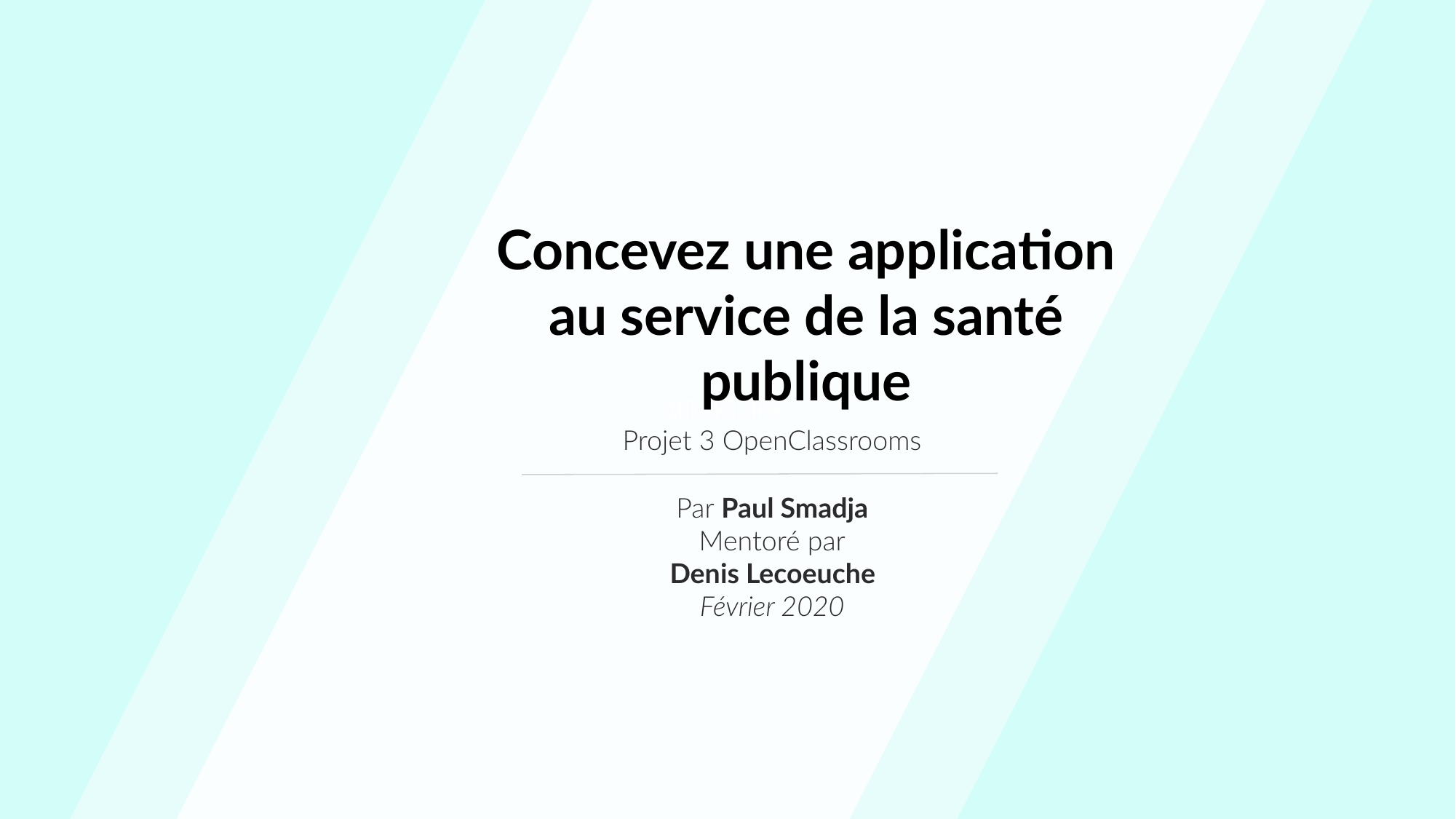

#D3FDF9

#D3FDF9
Concevez une application au service de la santé
publique
Projet 3 OpenClassrooms
Par Paul Smadja
Mentoré par
 Denis Lecoeuche
Février 2020